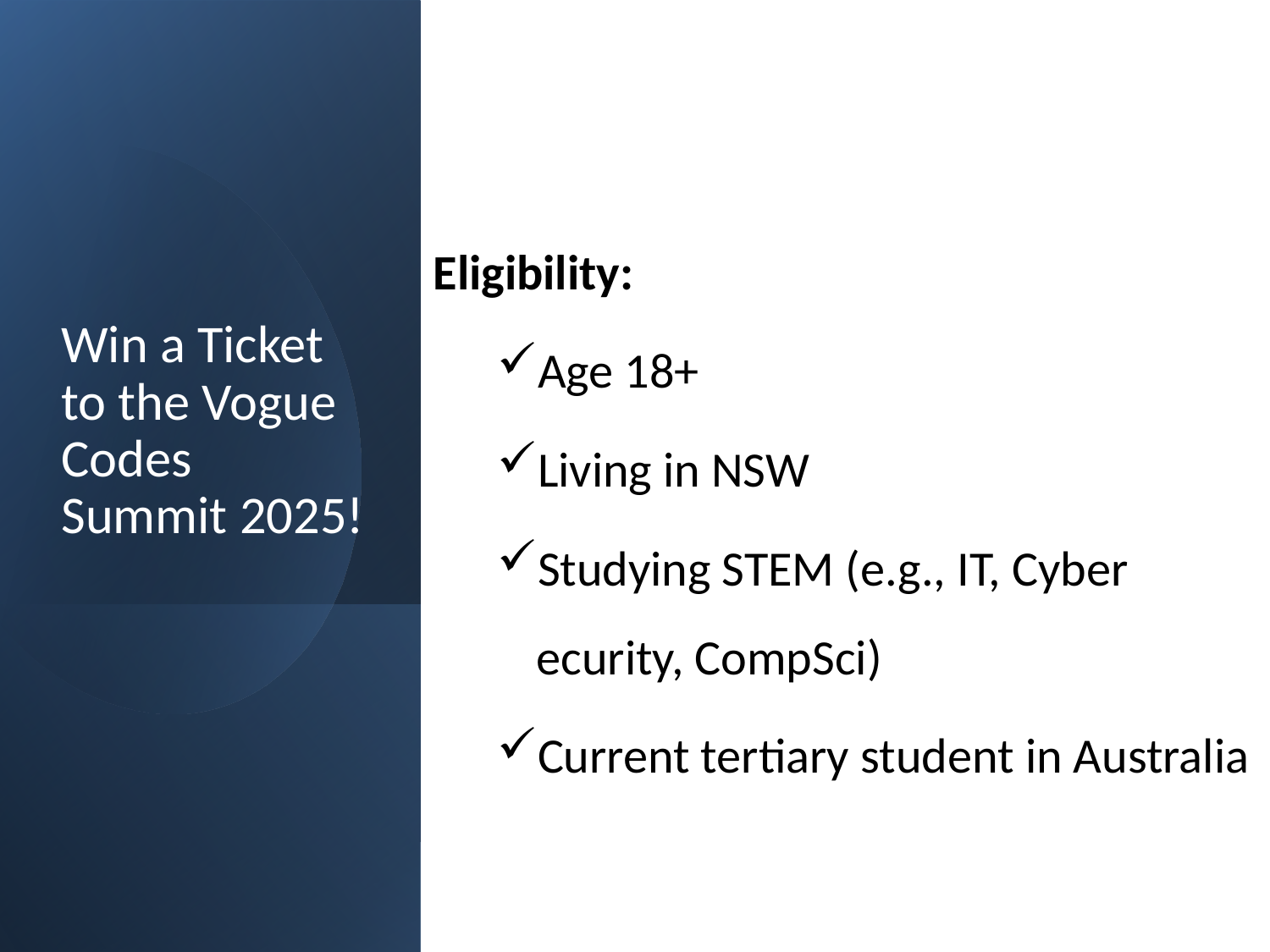

# Win a Ticket to the Vogue Codes Summit 2025!
Eligibility:
Age 18+
Living in NSW
Studying STEM (e.g., IT, Cyber ecurity, CompSci)
Current tertiary student in Australia